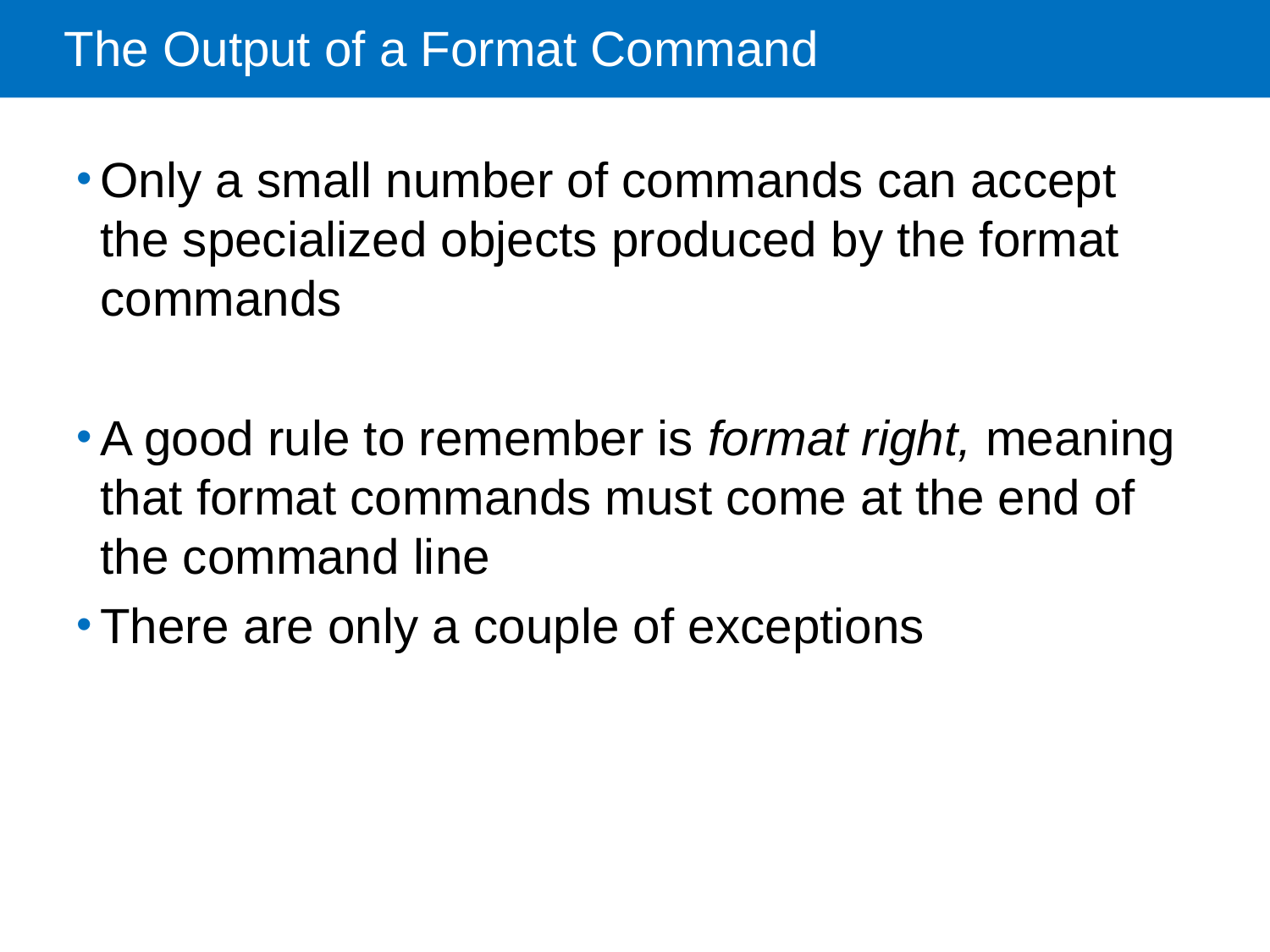

# The Output of a Format Command
Only a small number of commands can accept the specialized objects produced by the format commands

A good rule to remember is format right, meaning that format commands must come at the end of the command line
There are only a couple of exceptions